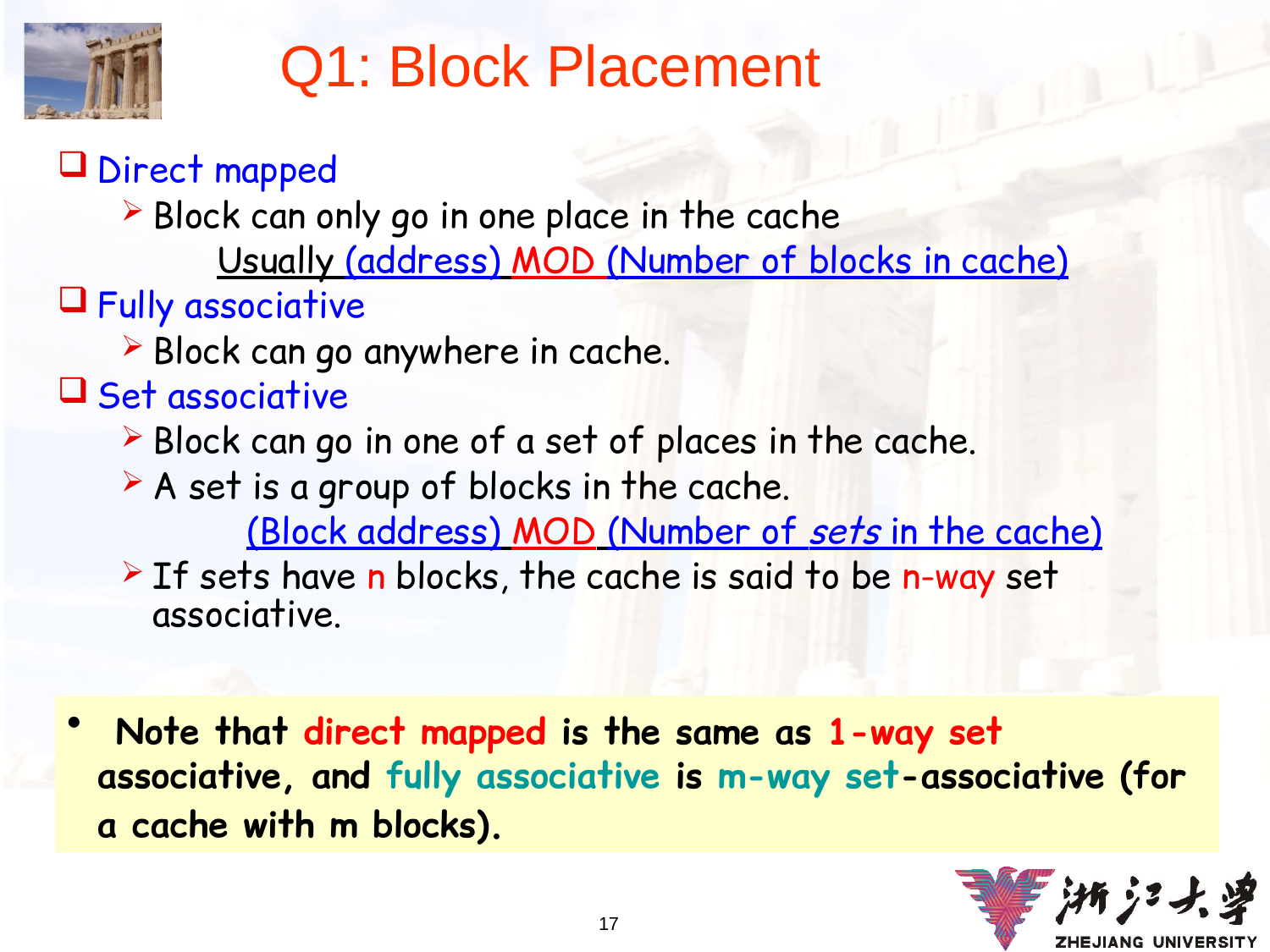

# Q1: Block Placement
Direct mapped
Block can only go in one place in the cache
Usually (address) MOD (Number of blocks in cache)
Fully associative
Block can go anywhere in cache.
Set associative
Block can go in one of a set of places in the cache.
A set is a group of blocks in the cache.
(Block address) MOD (Number of sets in the cache)
If sets have n blocks, the cache is said to be n-way set associative.
 Note that direct mapped is the same as 1-way set associative, and fully associative is m-way set-associative (for a cache with m blocks).